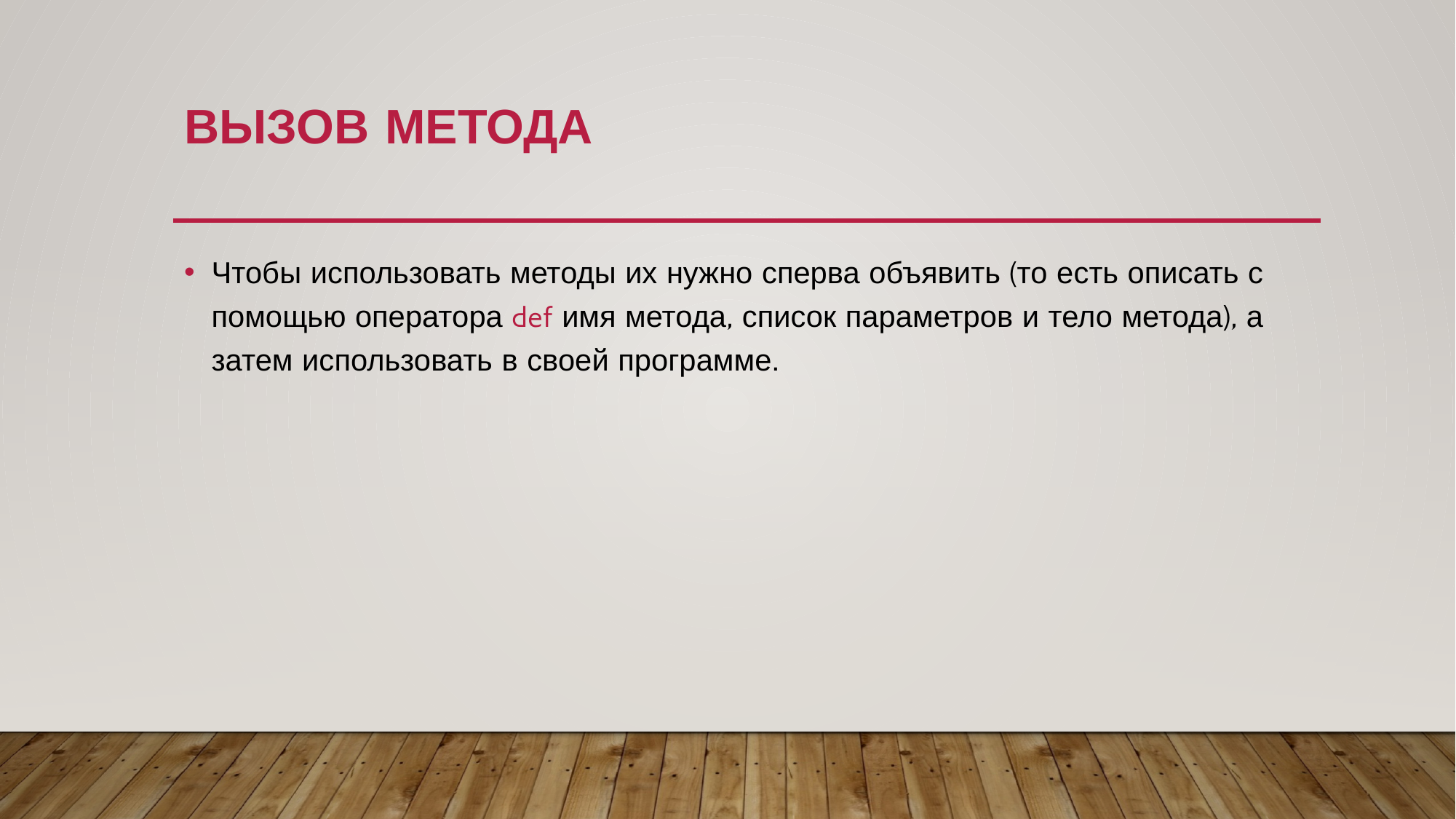

# Вызов метода
Чтобы использовать методы их нужно сперва объявить (то есть описать с помощью оператора def имя метода, список параметров и тело метода), а затем использовать в своей программе.